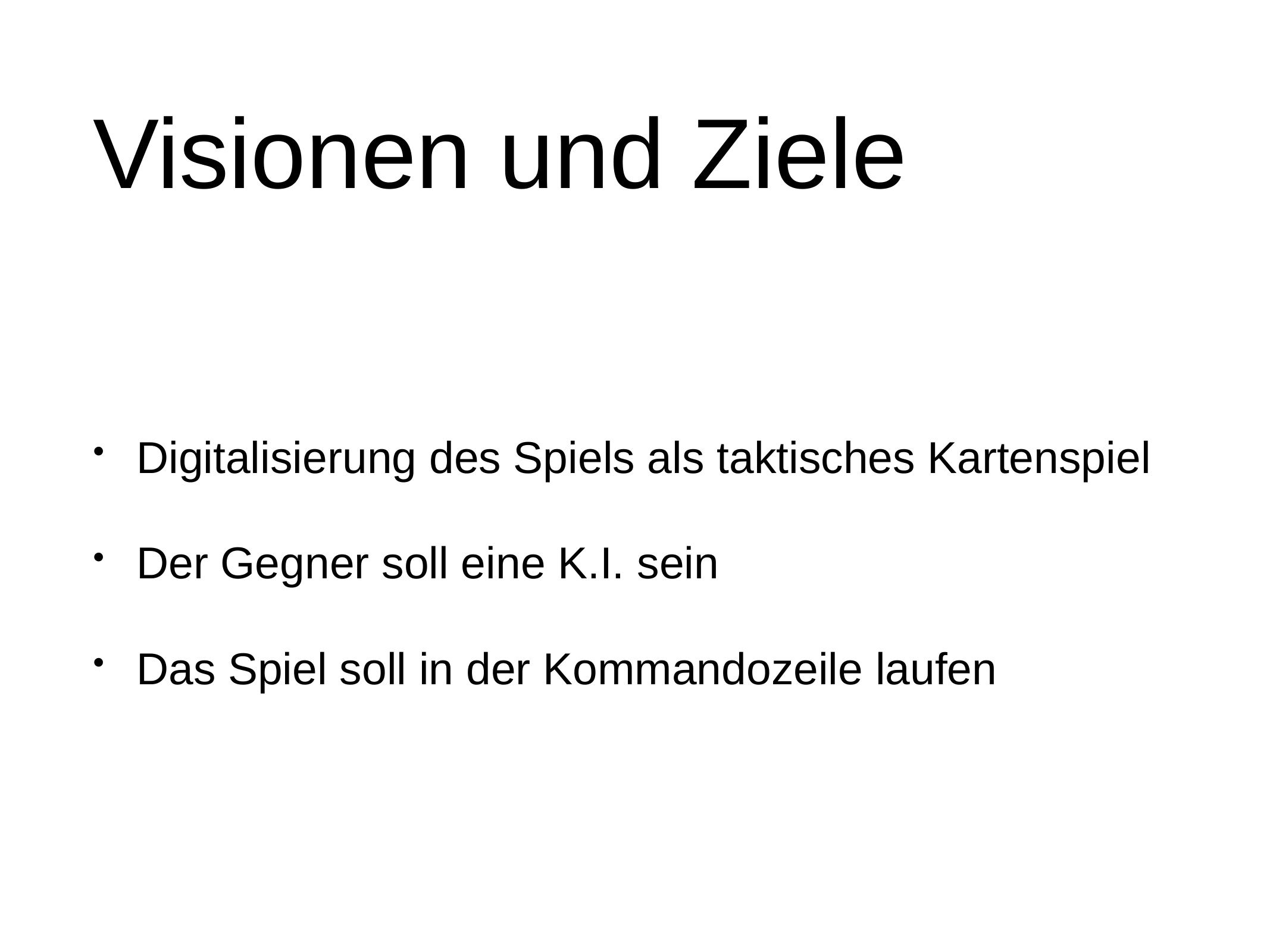

# Visionen und Ziele
Digitalisierung des Spiels als taktisches Kartenspiel
Der Gegner soll eine K.I. sein
Das Spiel soll in der Kommandozeile laufen
3